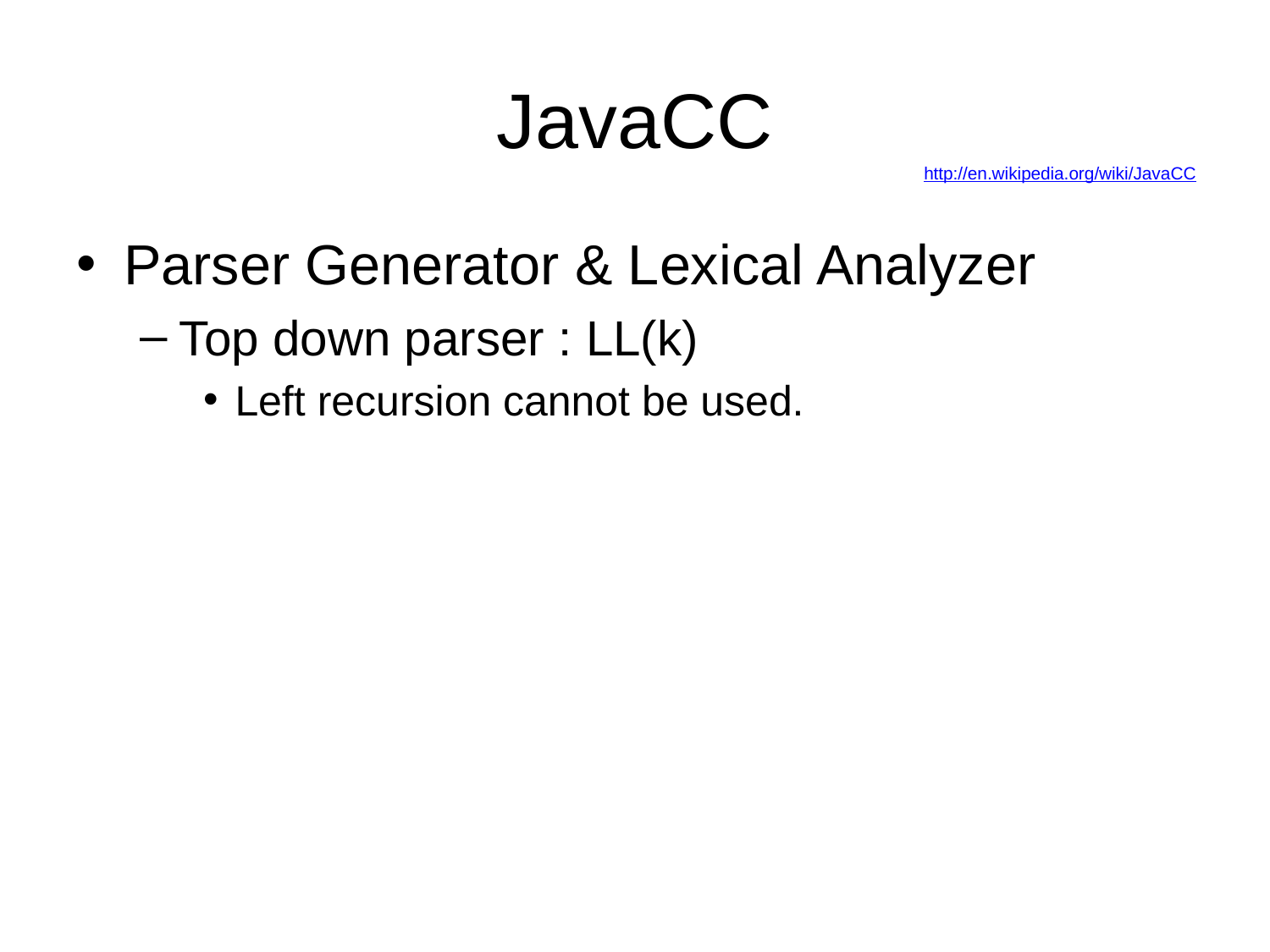

# JavaCC
http://en.wikipedia.org/wiki/JavaCC
Parser Generator & Lexical Analyzer
Top down parser : LL(k)
Left recursion cannot be used.